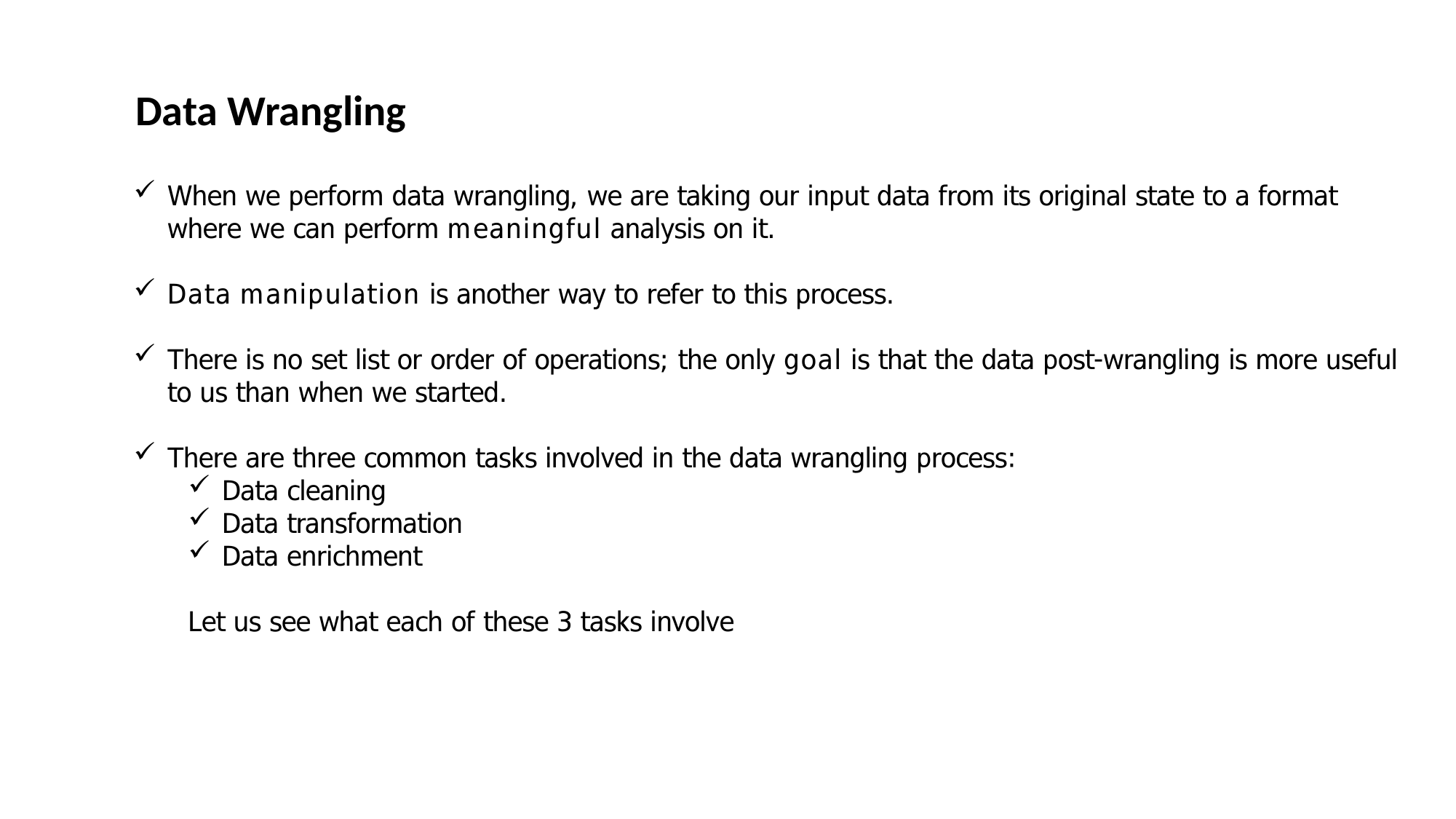

Data Wrangling

When we perform data wrangling, we are taking our input data from its original state to a format where we can perform meaningful analysis on it.

Data manipulation is another way to refer to this process.

There is no set list or order of operations; the only goal is that the data post-wrangling is more useful to us than when we started.

There are three common tasks involved in the data wrangling process:
Data cleaning
Data transformation
Data enrichment

Let us see what each of these 3 tasks involve